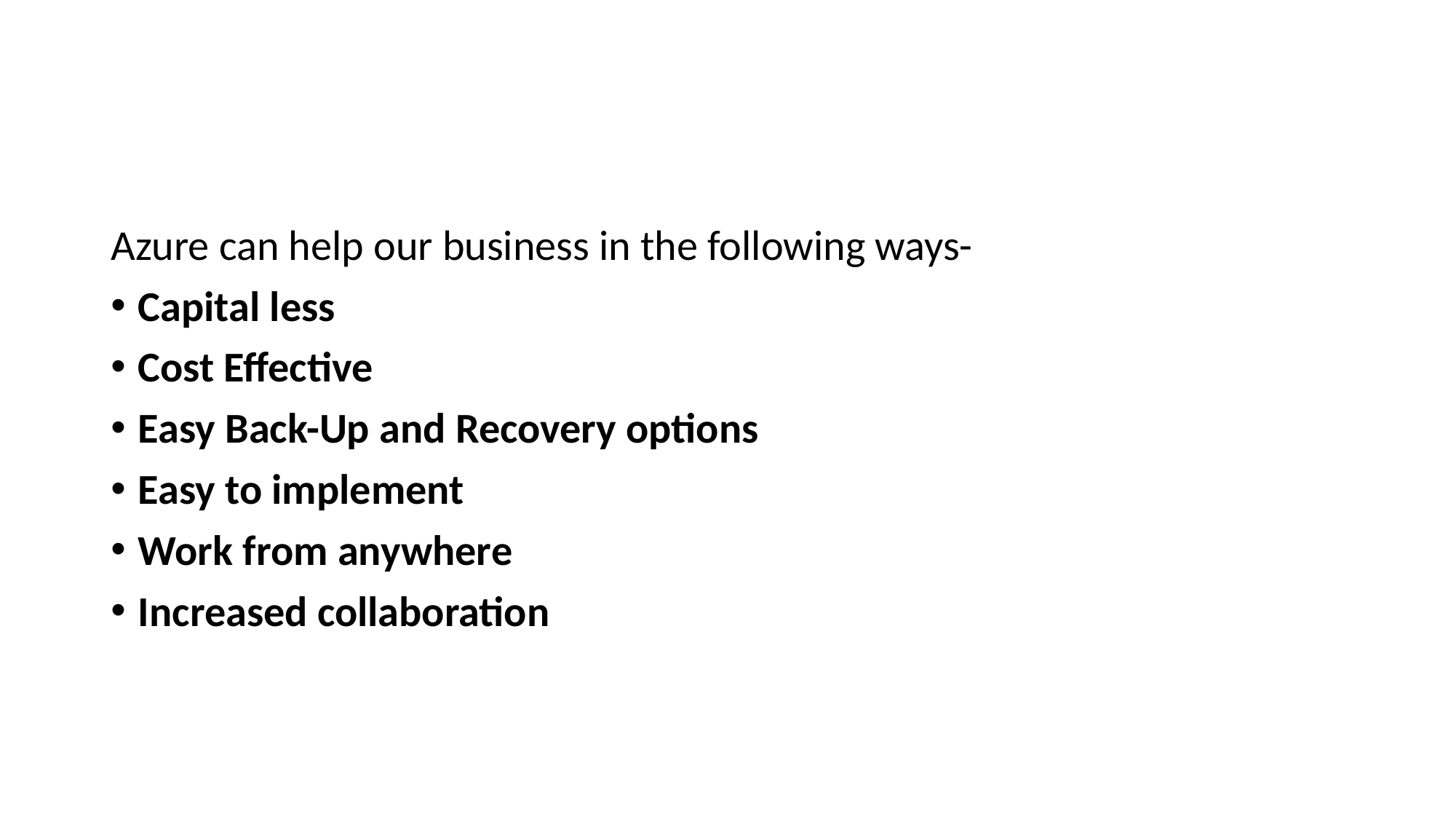

#
Azure can help our business in the following ways-
Capital less
Cost Effective
Easy Back-Up and Recovery options
Easy to implement
Work from anywhere
Increased collaboration